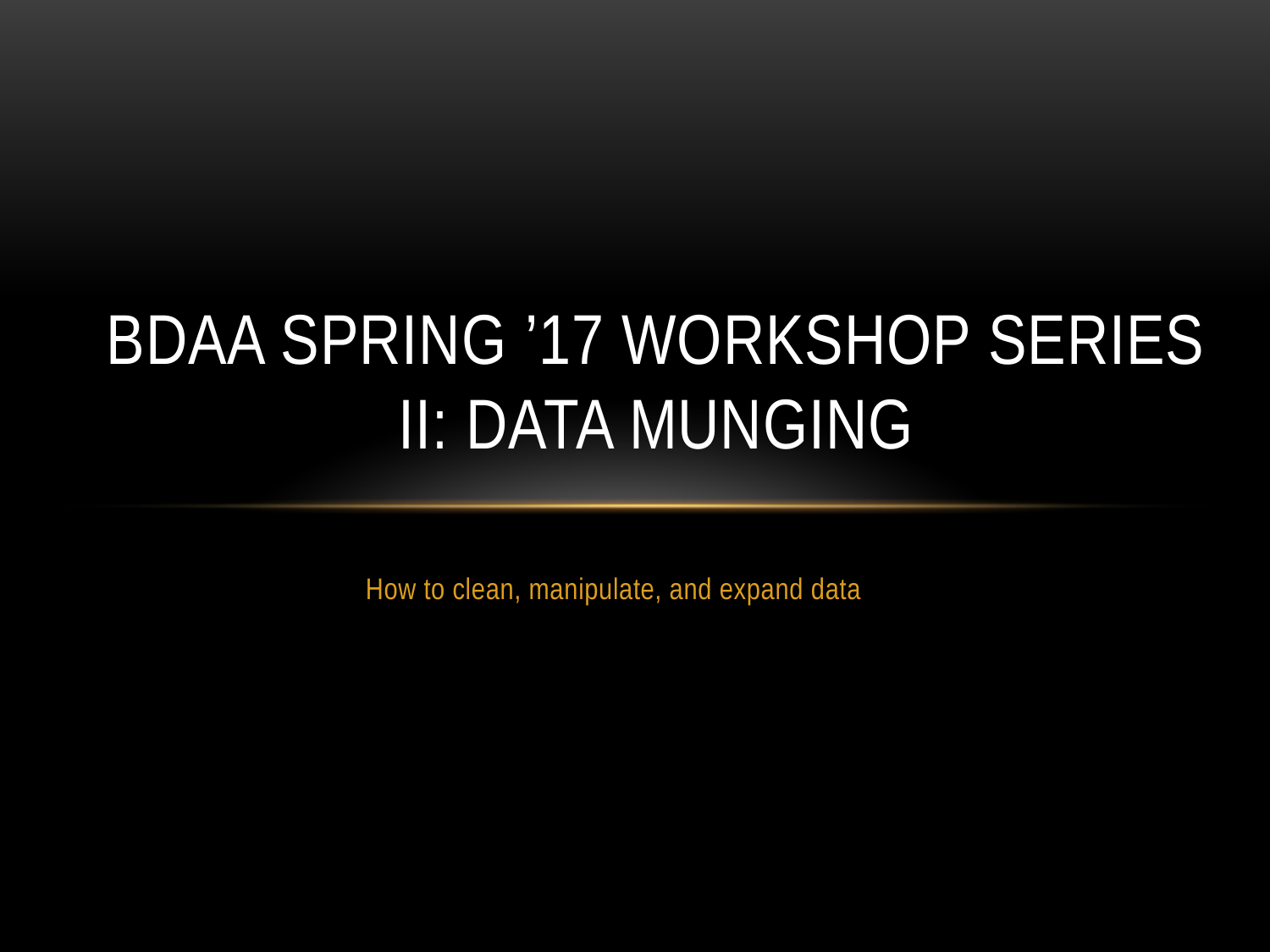

# BDAA Spring ’17 Workshop Series iI: Data Munging
How to clean, manipulate, and expand data